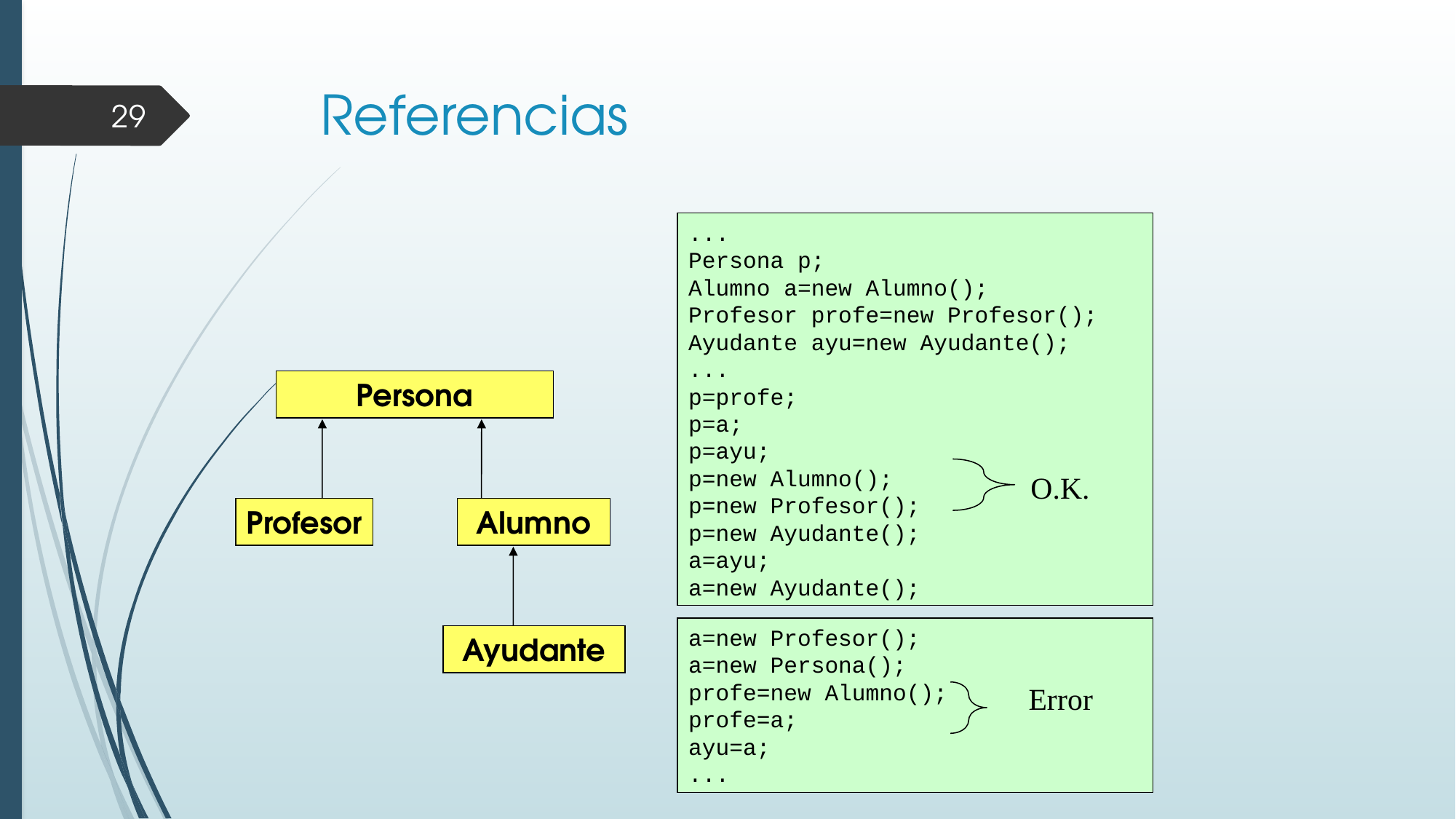

# Referencias
29
...
Persona p;
Alumno a=new Alumno();
Profesor profe=new Profesor();
Ayudante ayu=new Ayudante();
...
p=profe;
p=a;
p=ayu;
p=new Alumno();
p=new Profesor();
p=new Ayudante();
a=ayu;
a=new Ayudante();
Persona

O.K.
Profesor
 Alumno

a=new Profesor();
a=new Persona();
profe=new Alumno();
profe=a;
ayu=a;
...
 Ayudante
Error